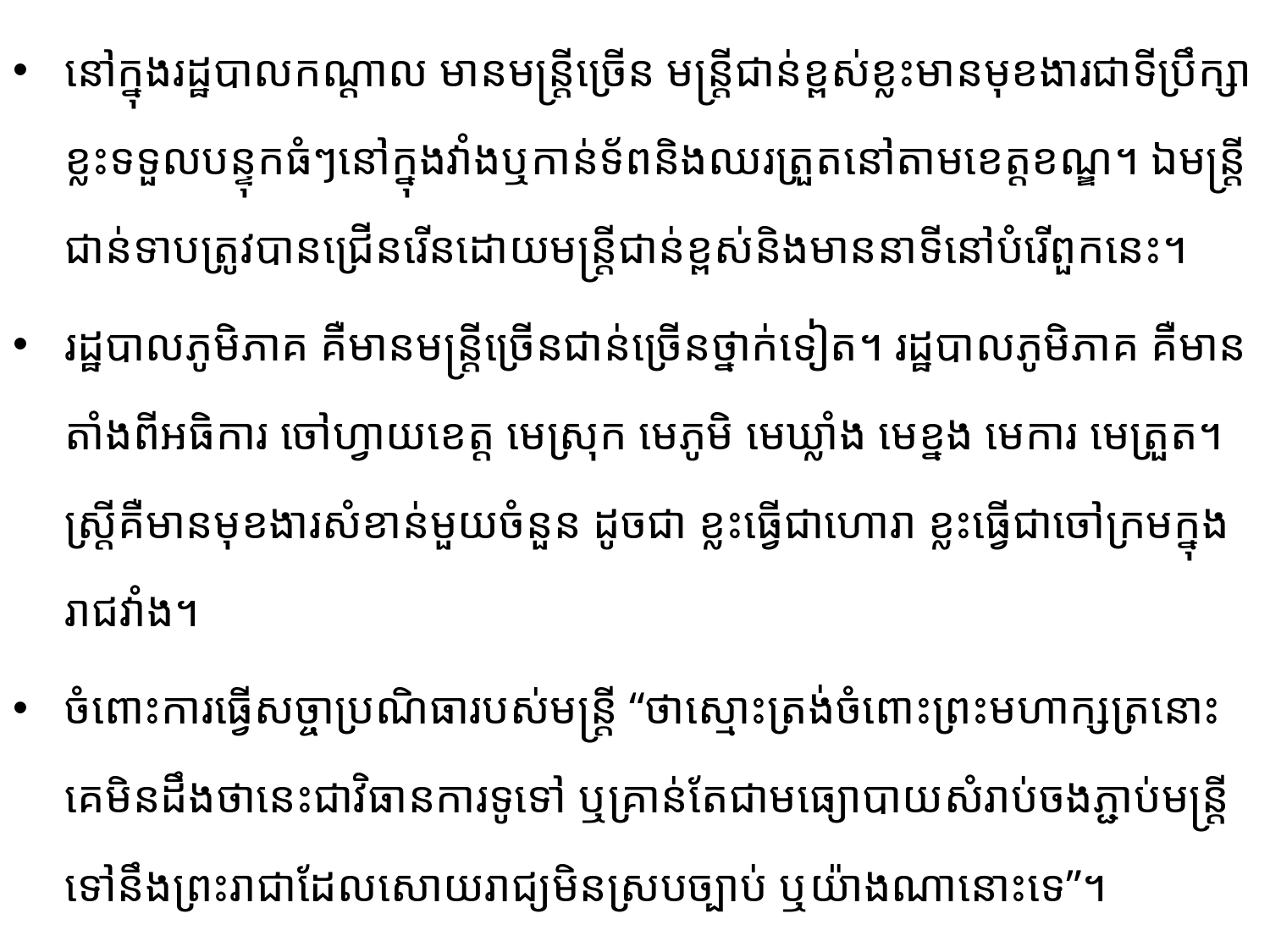

នៅក្នុងរដ្ឋបាលកណ្ដាល មានមន្រ្តីច្រើន មន្រ្តី​ជាន់​ខ្ពស់ខ្លះមានមុខងារជាទីប្រឹក្សា ខ្លះទទួលបន្ទុកធំៗនៅក្នុងវាំង​ឬកាន់ទ័ព​និងឈរត្រួត​នៅ​តាម​ខេត្តខណ្ឌ។ ឯ​មន្រ្តីជាន់ទាបត្រូវបានជ្រើនរើនដោយមន្រ្តីជាន់ខ្ពស់និងមាននាទីនៅបំរើពួកនេះ។
រដ្ឋបាលភូមិភាគ គឺមានមន្រ្តីច្រើនជាន់ច្រើនថ្នាក់ទៀត។ រដ្ឋបាលភូមិភាគ គឺមានតាំងពីអធិការ ចៅហ្វាយ​ខេត្ត មេស្រុក មេភូមិ មេឃ្លាំង មេខ្នង មេការ មេត្រួត។ ស្រ្តីគឺមានមុខងារសំខាន់មួយចំនួន ដូចជា ខ្លះធ្វើជាហោរា ខ្លះ​ធ្វើជាចៅក្រមក្នុងរាជវាំង។
ចំពោះការធ្វើសច្ចាប្រណិធារបស់មន្រ្តី “ថាស្មោះត្រង់ចំពោះព្រះមហាក្សត្រនោះ គេមិនដឹងថា​នេះជា​វិធាន​ការទូទៅ ឬគ្រាន់តែជាមធ្យោបាយសំរាប់ចងភ្ជាប់មន្រ្តីទៅនឹងព្រះរាជាដែលសោយរាជ្យមិនស្របច្បាប់ ឬយ៉ាង​ណា​នោះទេ”។